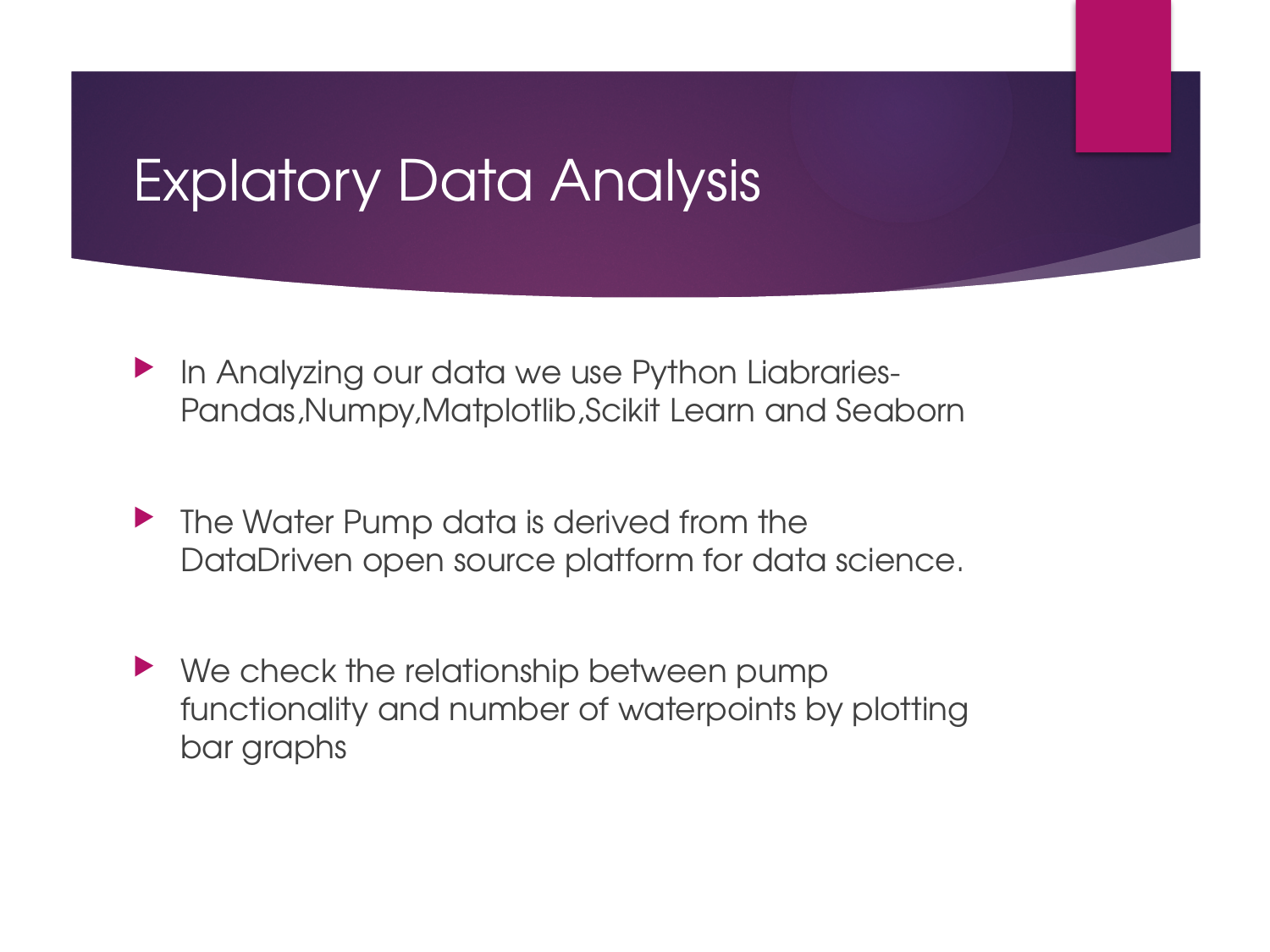

# Explatory Data Analysis
In Analyzing our data we use Python Liabraries-Pandas,Numpy,Matplotlib,Scikit Learn and Seaborn

The Water Pump data is derived from the DataDriven open source platform for data science.

We check the relationship between pump functionality and number of waterpoints by plotting bar graphs